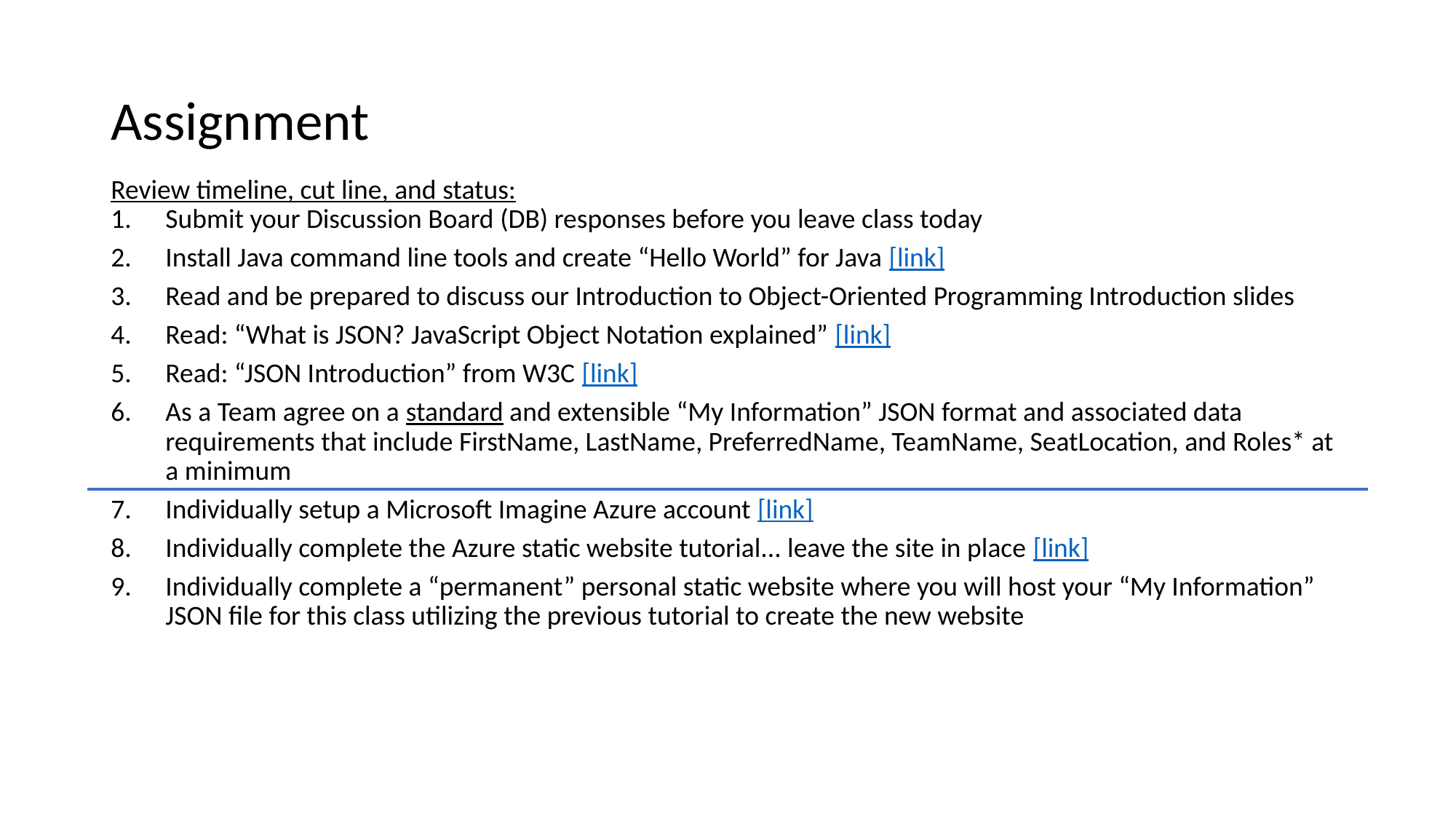

# Assignment
Review timeline, cut line, and status:
Submit your Discussion Board (DB) responses before you leave class today
Install Java command line tools and create “Hello World” for Java [link]
Read and be prepared to discuss our Introduction to Object-Oriented Programming Introduction slides
Read: “What is JSON? JavaScript Object Notation explained” [link]
Read: “JSON Introduction” from W3C [link]
As a Team agree on a standard and extensible “My Information” JSON format and associated data requirements that include FirstName, LastName, PreferredName, TeamName, SeatLocation, and Roles* at a minimum
Individually setup a Microsoft Imagine Azure account [link]
Individually complete the Azure static website tutorial... leave the site in place [link]
Individually complete a “permanent” personal static website where you will host your “My Information” JSON file for this class utilizing the previous tutorial to create the new website